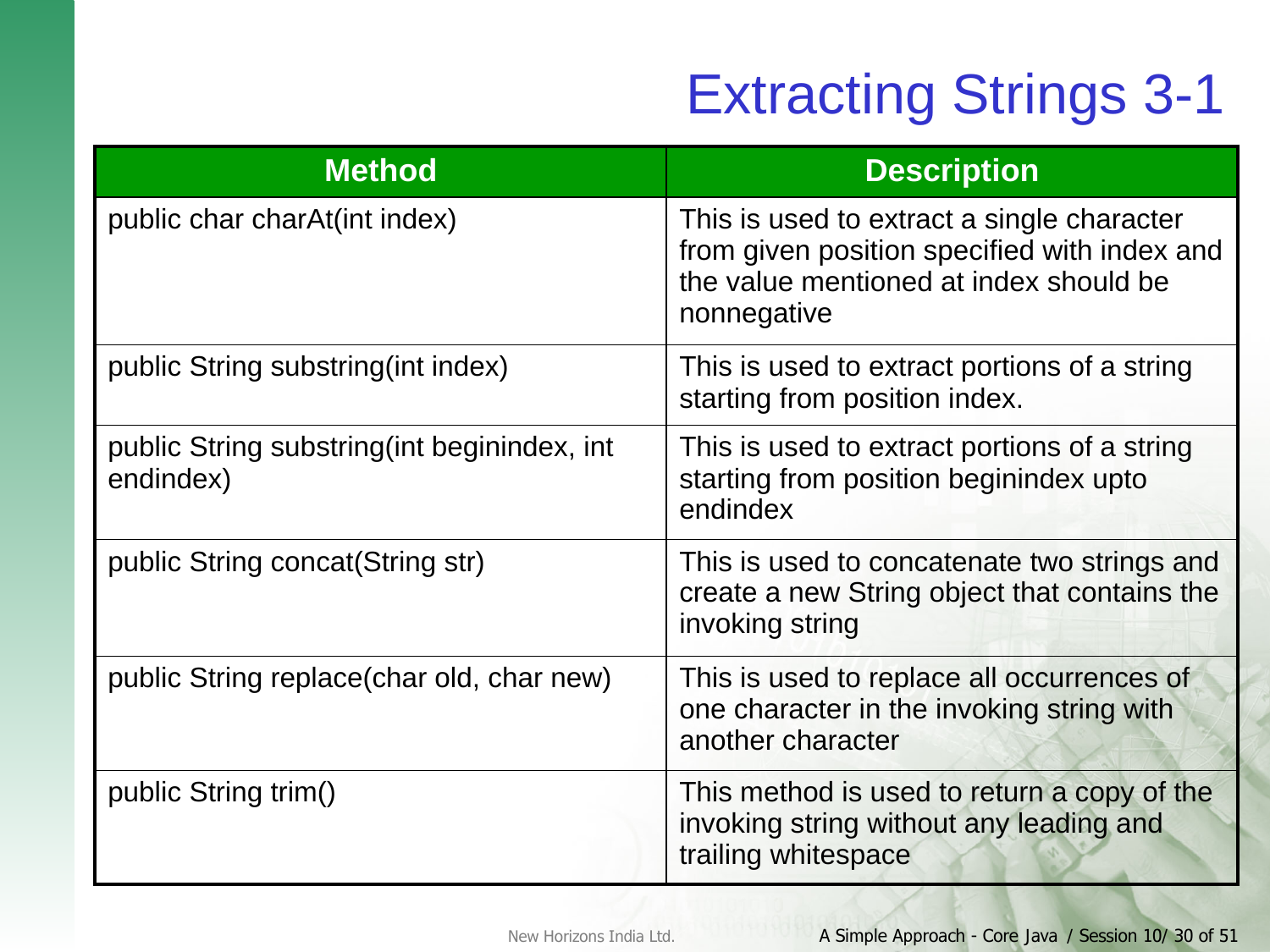

# Extracting Strings 3-1
| Method | Description |
| --- | --- |
| public char charAt(int index) | This is used to extract a single character from given position specified with index and the value mentioned at index should be nonnegative |
| public String substring(int index) | This is used to extract portions of a string starting from position index. |
| public String substring(int beginindex, int endindex) | This is used to extract portions of a string starting from position beginindex upto endindex |
| public String concat(String str) | This is used to concatenate two strings and create a new String object that contains the invoking string |
| public String replace(char old, char new) | This is used to replace all occurrences of one character in the invoking string with another character |
| public String trim() | This method is used to return a copy of the invoking string without any leading and trailing whitespace |